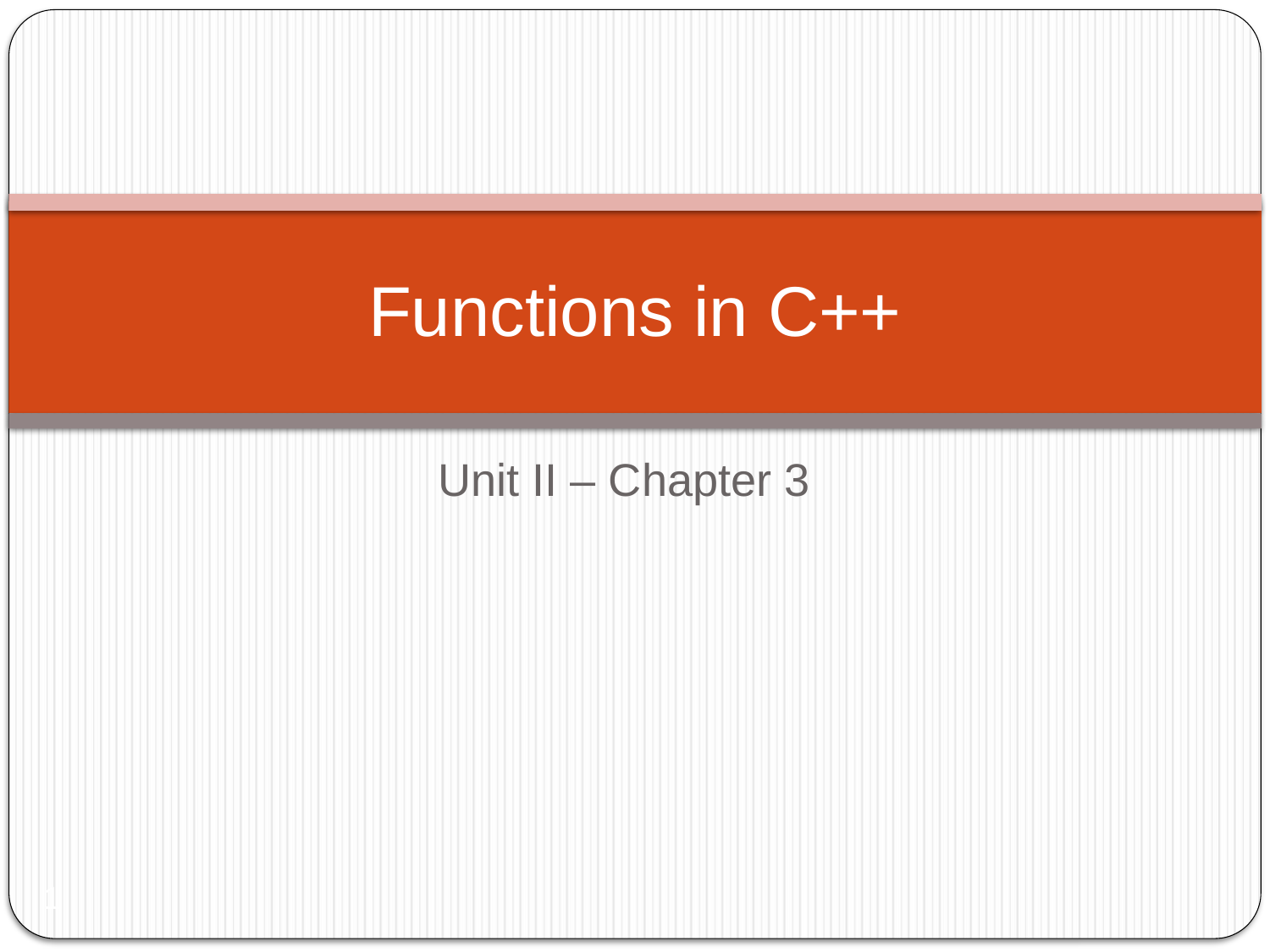

1
# Functions in C++
Unit II – Chapter 3